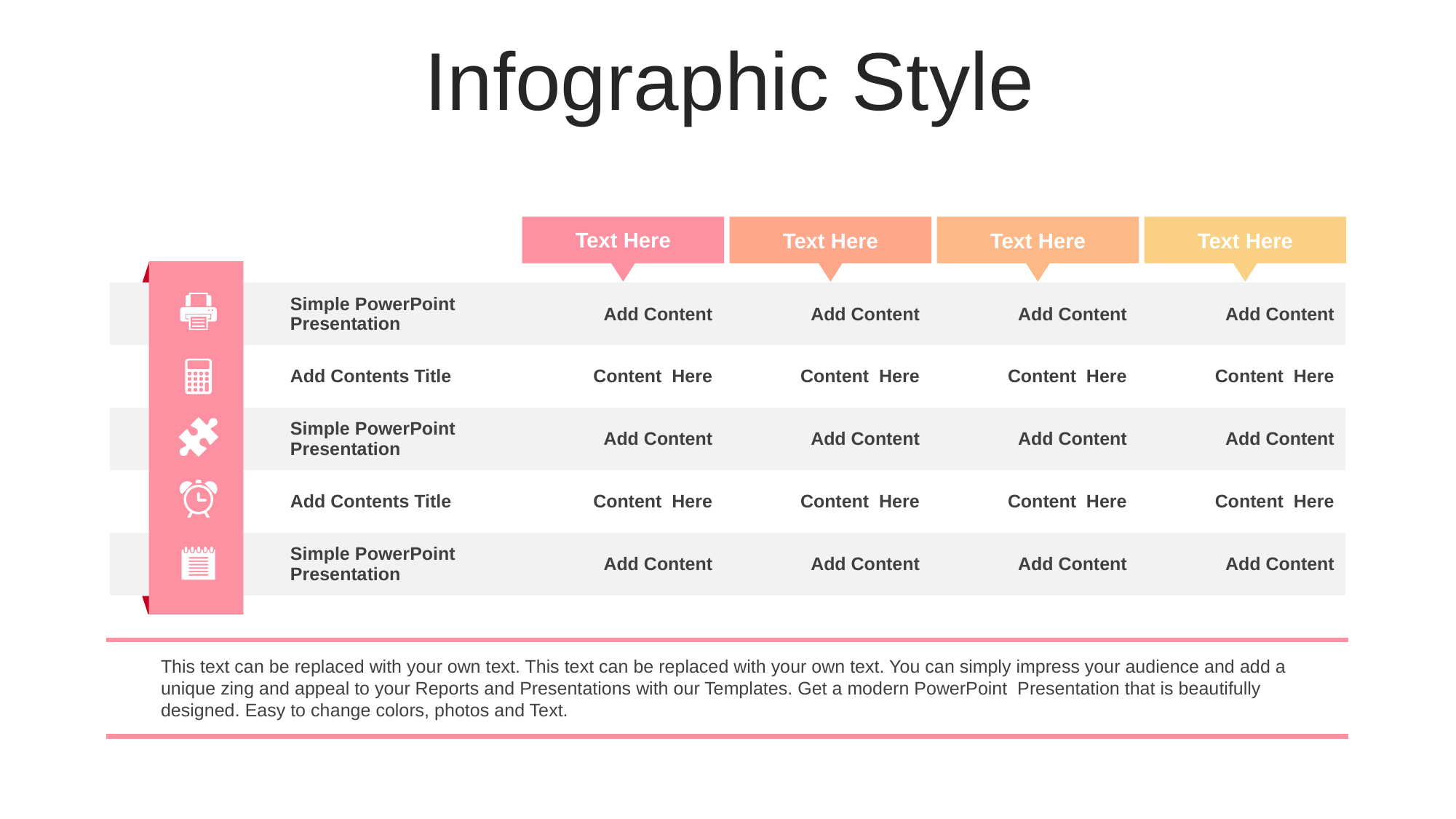

Infographic Style

Text Here
Text Here
Text Here
Text Here

|  | Simple PowerPoint Presentation | Add Content | Add Content | Add Content | Add Content |
| --- | --- | --- | --- | --- | --- |
|  | Add Contents Title | Content Here | Content Here | Content Here | Content Here |
|  | Simple PowerPoint Presentation | Add Content | Add Content | Add Content | Add Content |
|  | Add Contents Title | Content Here | Content Here | Content Here | Content Here |
|  | Simple PowerPoint Presentation | Add Content | Add Content | Add Content | Add Content |

This text can be replaced with your own text. This text can be replaced with your own text. You can simply impress your audience and add a unique zing and appeal to your Reports and Presentations with our Templates. Get a modern PowerPoint  Presentation that is beautifully designed. Easy to change colors, photos and Text.